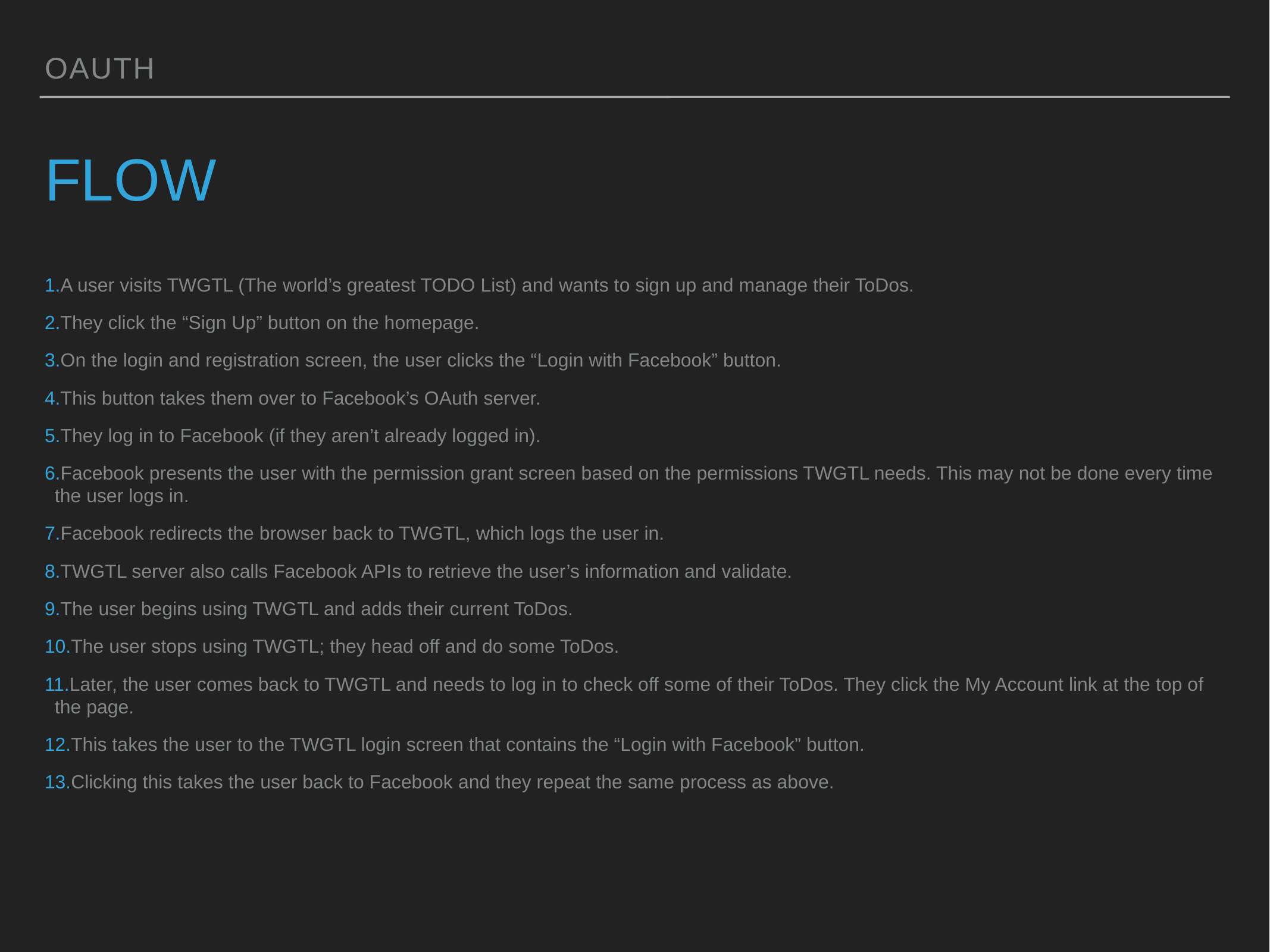

Oauth
# Flow
A user visits TWGTL (The world’s greatest TODO List) and wants to sign up and manage their ToDos.
They click the “Sign Up” button on the homepage.
On the login and registration screen, the user clicks the “Login with Facebook” button.
This button takes them over to Facebook’s OAuth server.
They log in to Facebook (if they aren’t already logged in).
Facebook presents the user with the permission grant screen based on the permissions TWGTL needs. This may not be done every time the user logs in.
Facebook redirects the browser back to TWGTL, which logs the user in.
TWGTL server also calls Facebook APIs to retrieve the user’s information and validate.
The user begins using TWGTL and adds their current ToDos.
The user stops using TWGTL; they head off and do some ToDos.
Later, the user comes back to TWGTL and needs to log in to check off some of their ToDos. They click the My Account link at the top of the page.
This takes the user to the TWGTL login screen that contains the “Login with Facebook” button.
Clicking this takes the user back to Facebook and they repeat the same process as above.